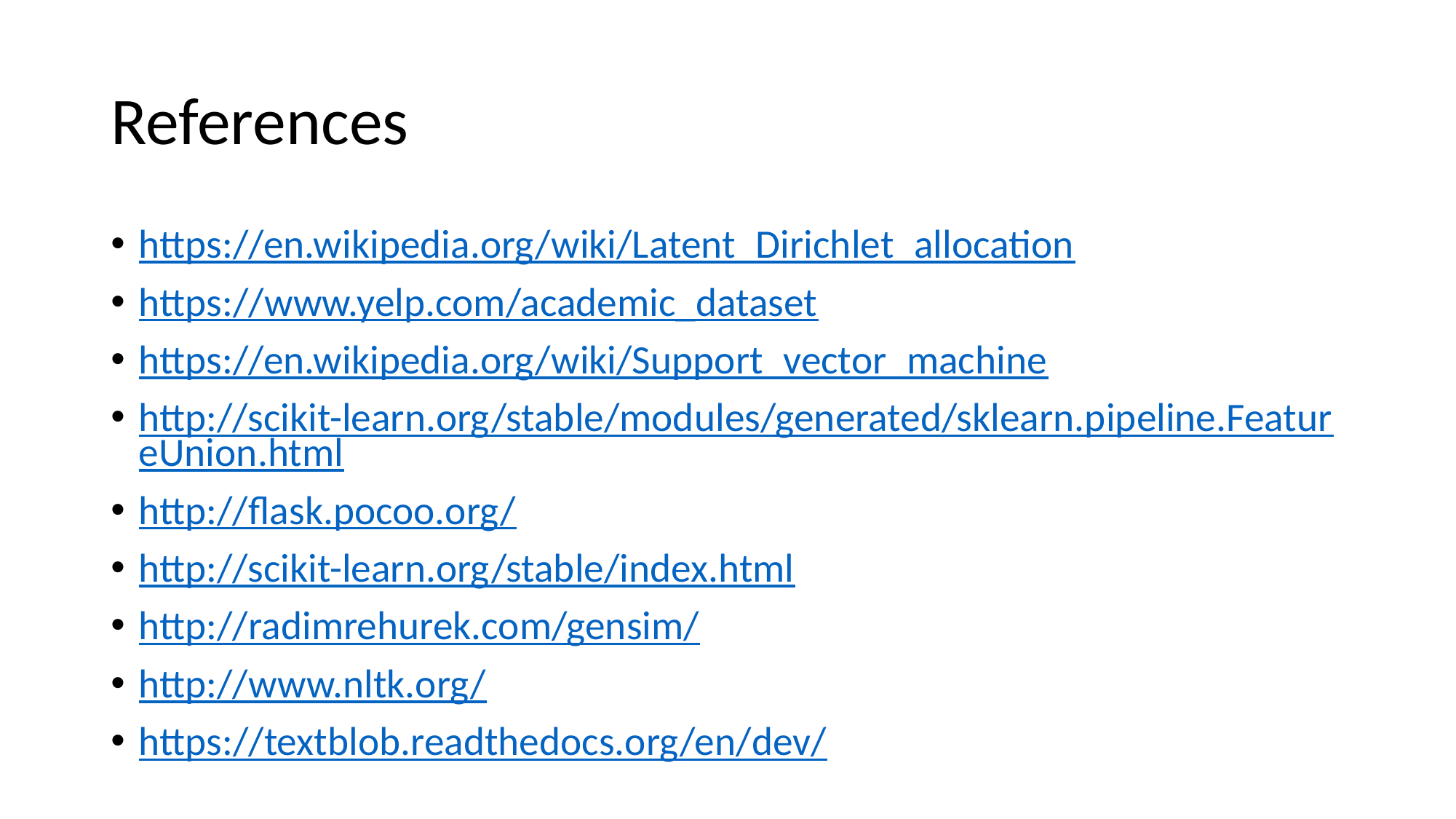

# References
https://en.wikipedia.org/wiki/Latent_Dirichlet_allocation
https://www.yelp.com/academic_dataset
https://en.wikipedia.org/wiki/Support_vector_machine
http://scikit-learn.org/stable/modules/generated/sklearn.pipeline.FeatureUnion.html
http://flask.pocoo.org/
http://scikit-learn.org/stable/index.html
http://radimrehurek.com/gensim/
http://www.nltk.org/
https://textblob.readthedocs.org/en/dev/